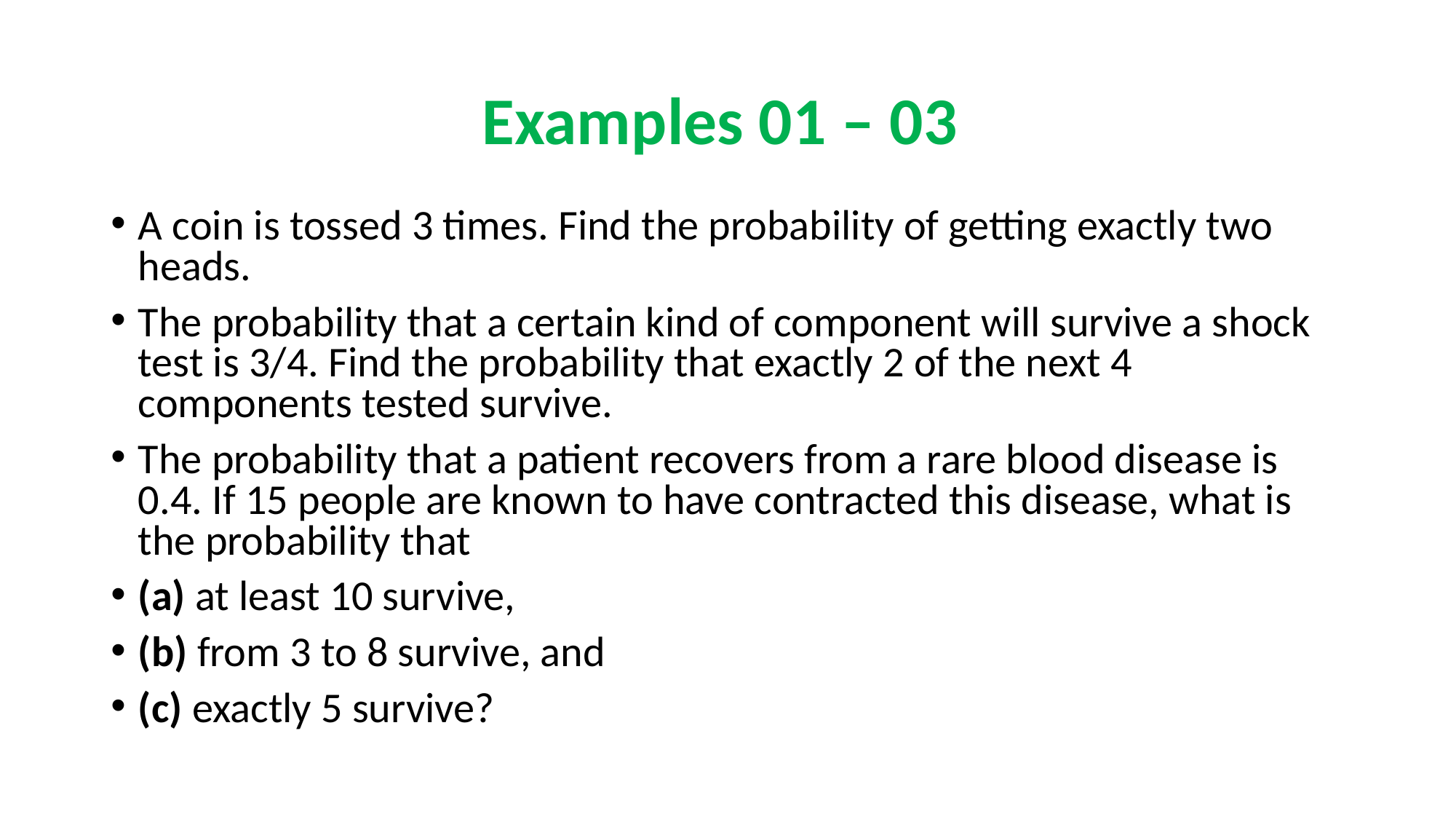

# Examples 01 – 03
A coin is tossed 3 times. Find the probability of getting exactly two heads.
The probability that a certain kind of component will survive a shock test is 3/4. Find the probability that exactly 2 of the next 4 components tested survive.
The probability that a patient recovers from a rare blood disease is 0.4. If 15 people are known to have contracted this disease, what is the probability that
(a) at least 10 survive,
(b) from 3 to 8 survive, and
(c) exactly 5 survive?